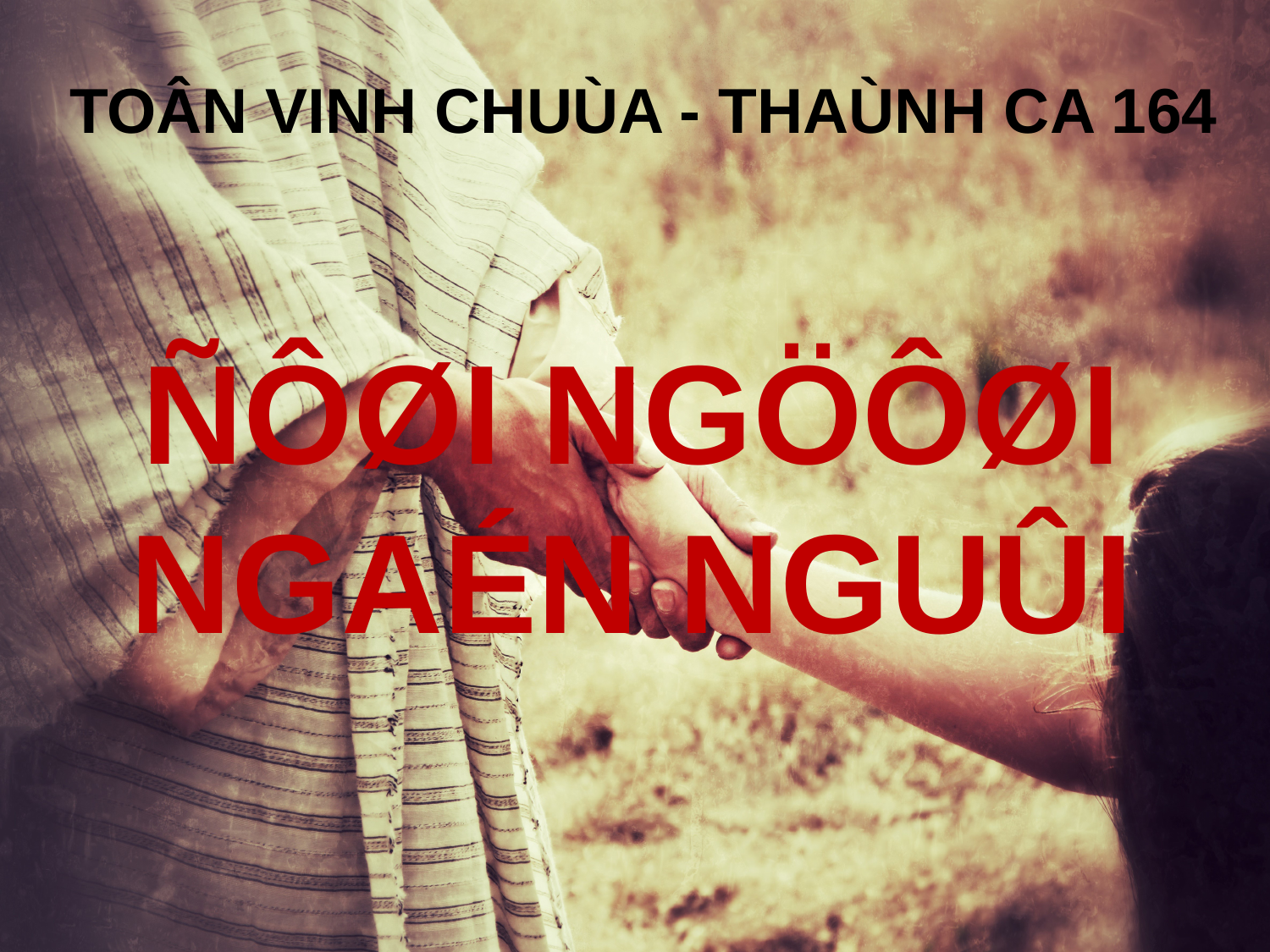

TOÂN VINH CHUÙA - THAÙNH CA 164
 ÑÔØI NGÖÔØI
NGAÉN NGUÛI